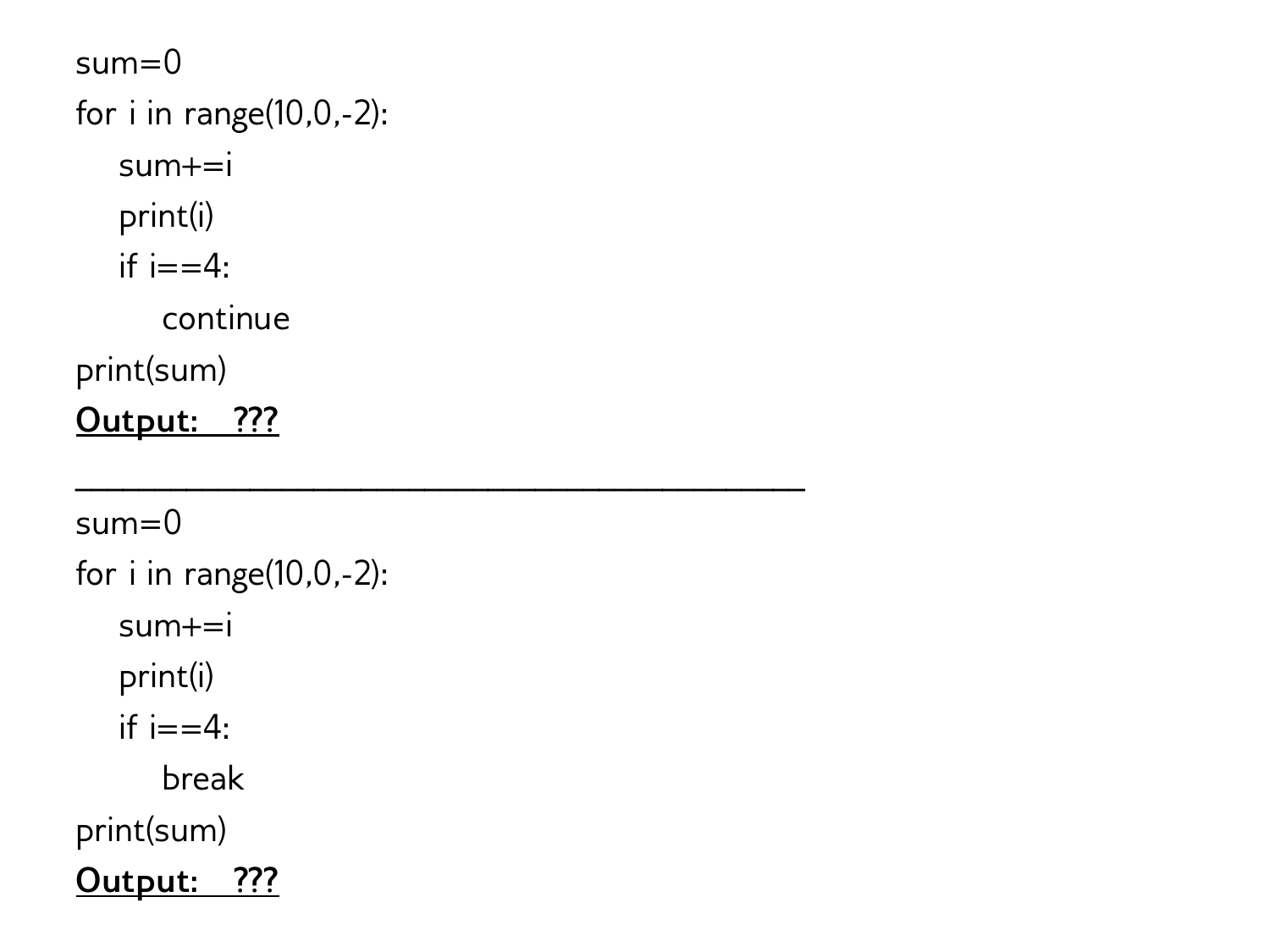

sum=0
for i in range(10,0,-2):
    sum+=i
    print(i)
    if i==4:
        continue
print(sum)
Output:   ???
______________________________________________
sum=0
for i in range(10,0,-2):
    sum+=i
    print(i)
    if i==4:
        break
print(sum)
Output:   ???